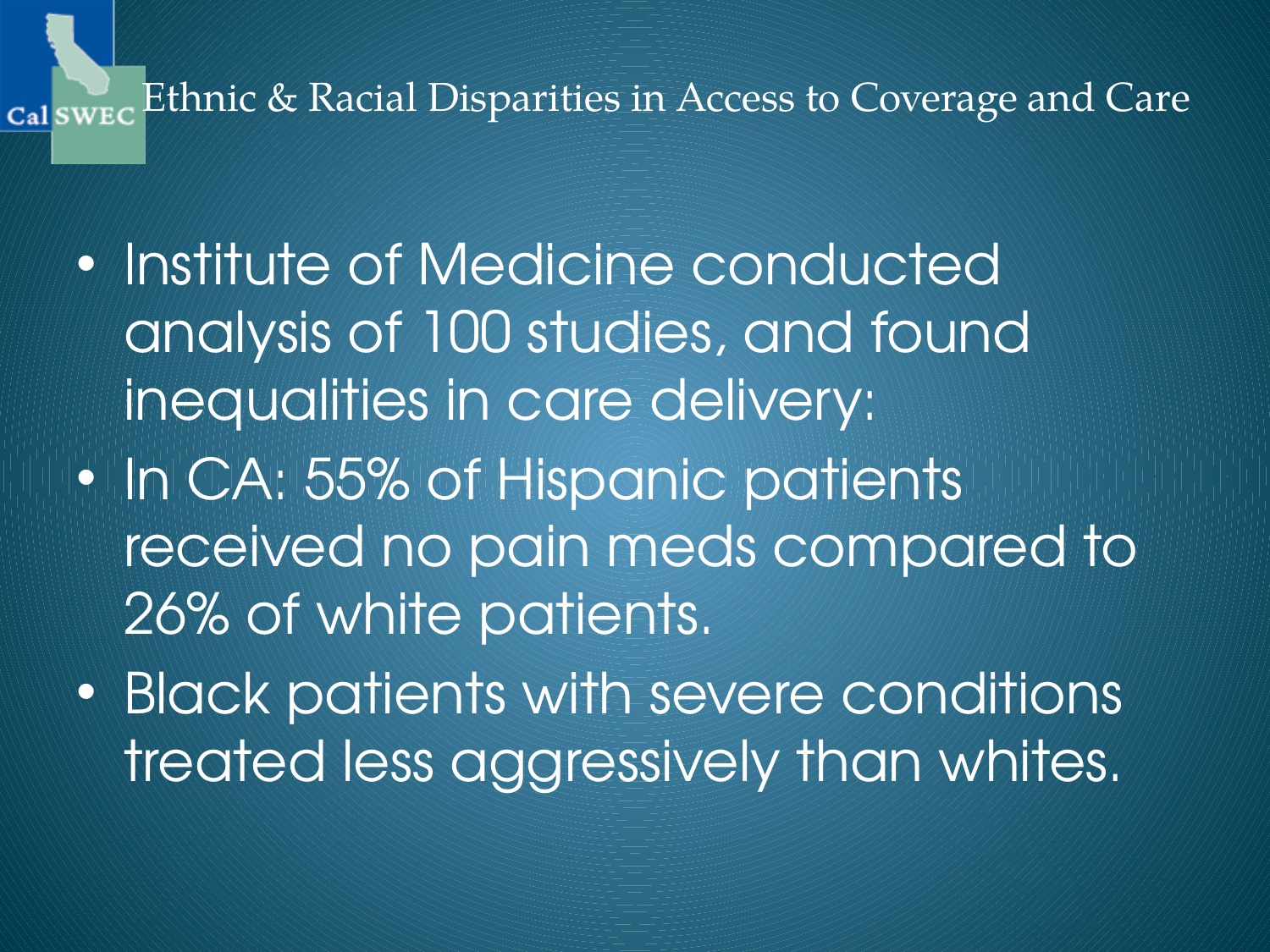

# Ethnic & Racial Disparities in Access to Coverage and Care
Institute of Medicine conducted analysis of 100 studies, and found inequalities in care delivery:
In CA: 55% of Hispanic patients received no pain meds compared to 26% of white patients.
Black patients with severe conditions treated less aggressively than whites.